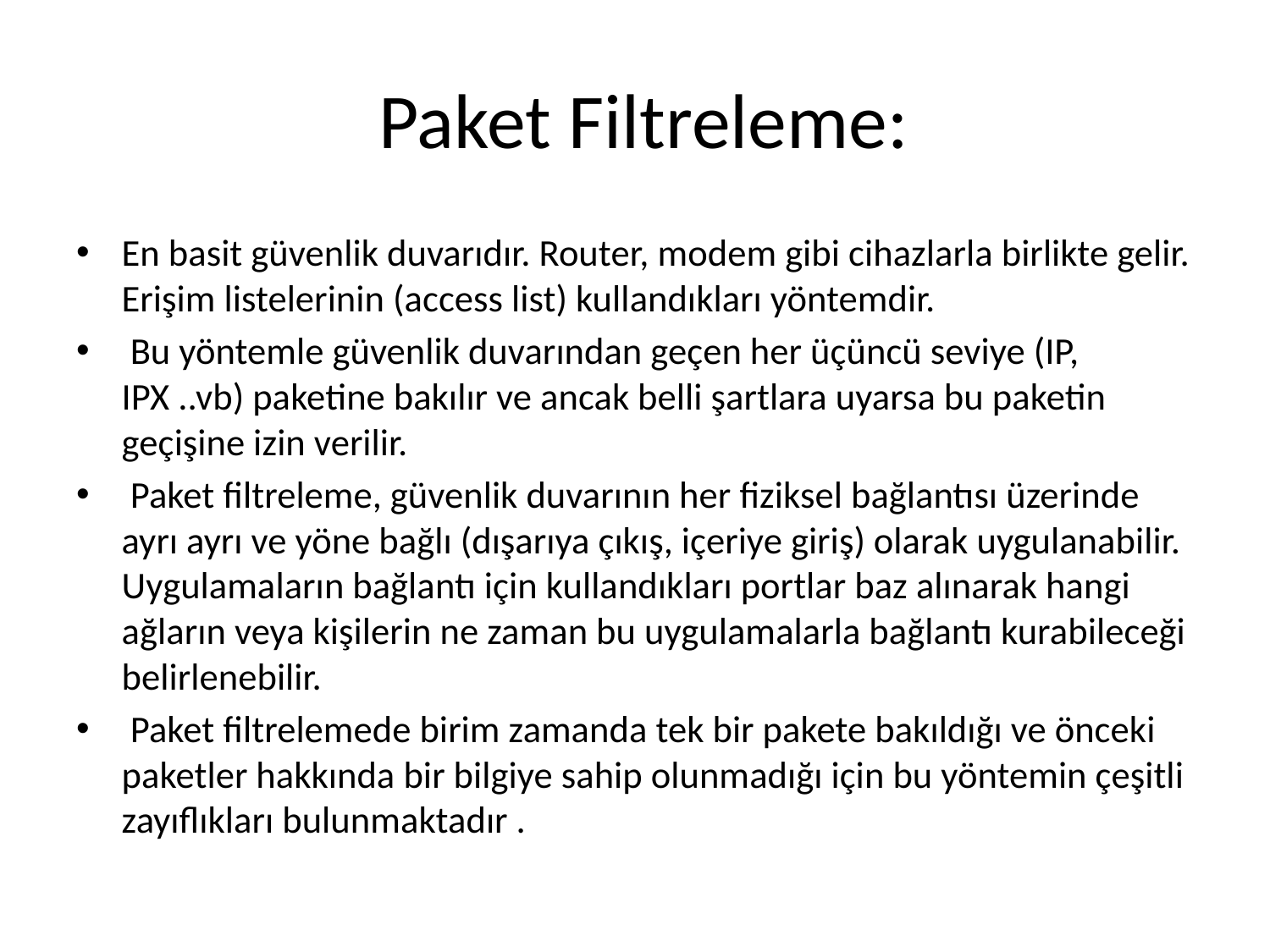

# Paket Filtreleme:
En basit güvenlik duvarıdır. Router, modem gibi cihazlarla birlikte gelir. Erişim listelerinin (access list) kullandıkları yöntemdir.
 Bu yöntemle güvenlik duvarından geçen her üçüncü seviye (IP, IPX ..vb) paketine bakılır ve ancak belli şartlara uyarsa bu paketin geçişine izin verilir.
 Paket filtreleme, güvenlik duvarının her fiziksel bağlantısı üzerinde ayrı ayrı ve yöne bağlı (dışarıya çıkış, içeriye giriş) olarak uygulanabilir. Uygulamaların bağlantı için kullandıkları portlar baz alınarak hangi ağların veya kişilerin ne zaman bu uygulamalarla bağlantı kurabileceği belirlenebilir.
 Paket filtrelemede birim zamanda tek bir pakete bakıldığı ve önceki paketler hakkında bir bilgiye sahip olunmadığı için bu yöntemin çeşitli zayıflıkları bulunmaktadır .